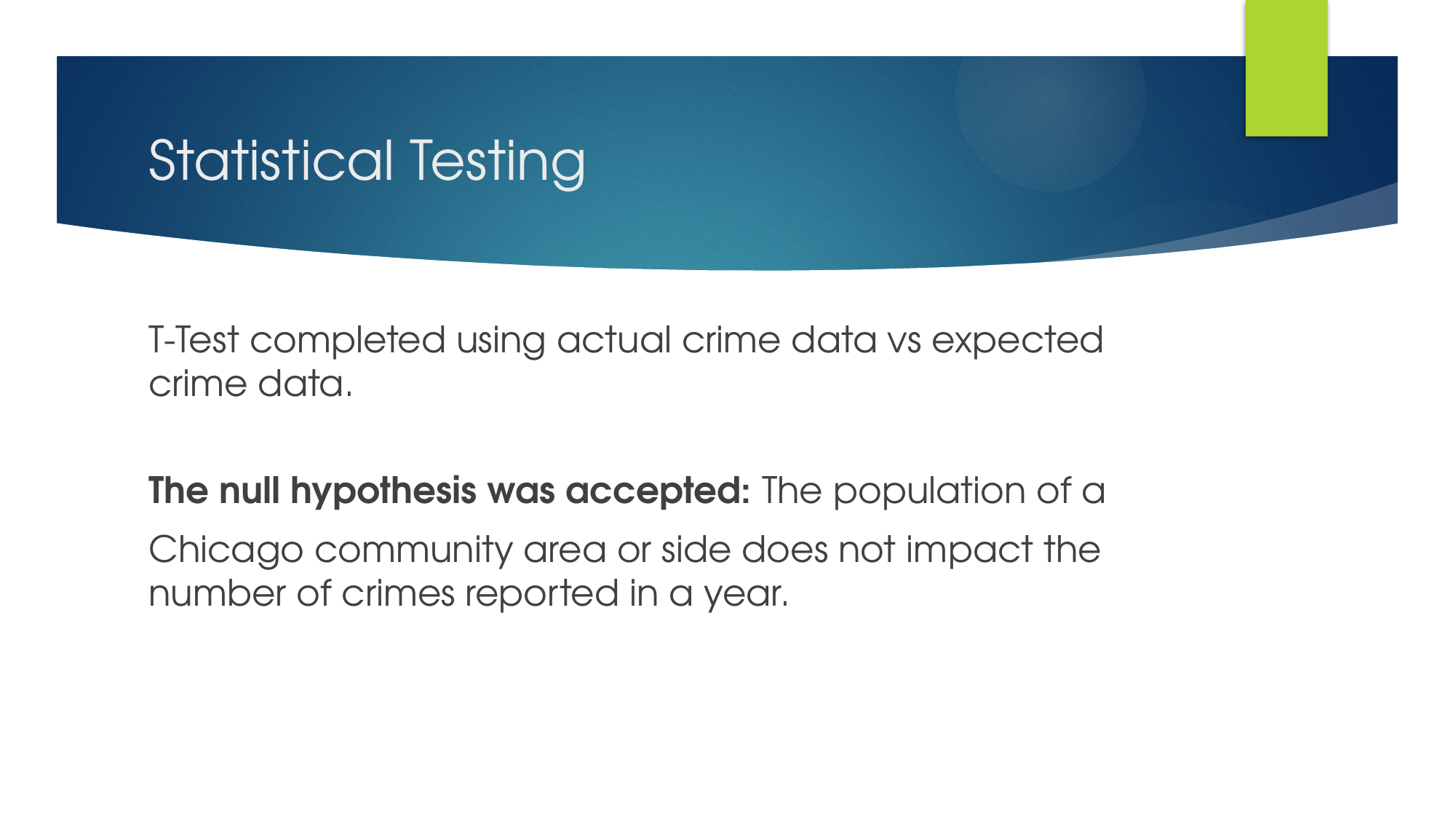

# Statistical Testing
T-Test completed using actual crime data vs expected crime data.

The null hypothesis was accepted: The population of a
Chicago community area or side does not impact the number of crimes reported in a year.